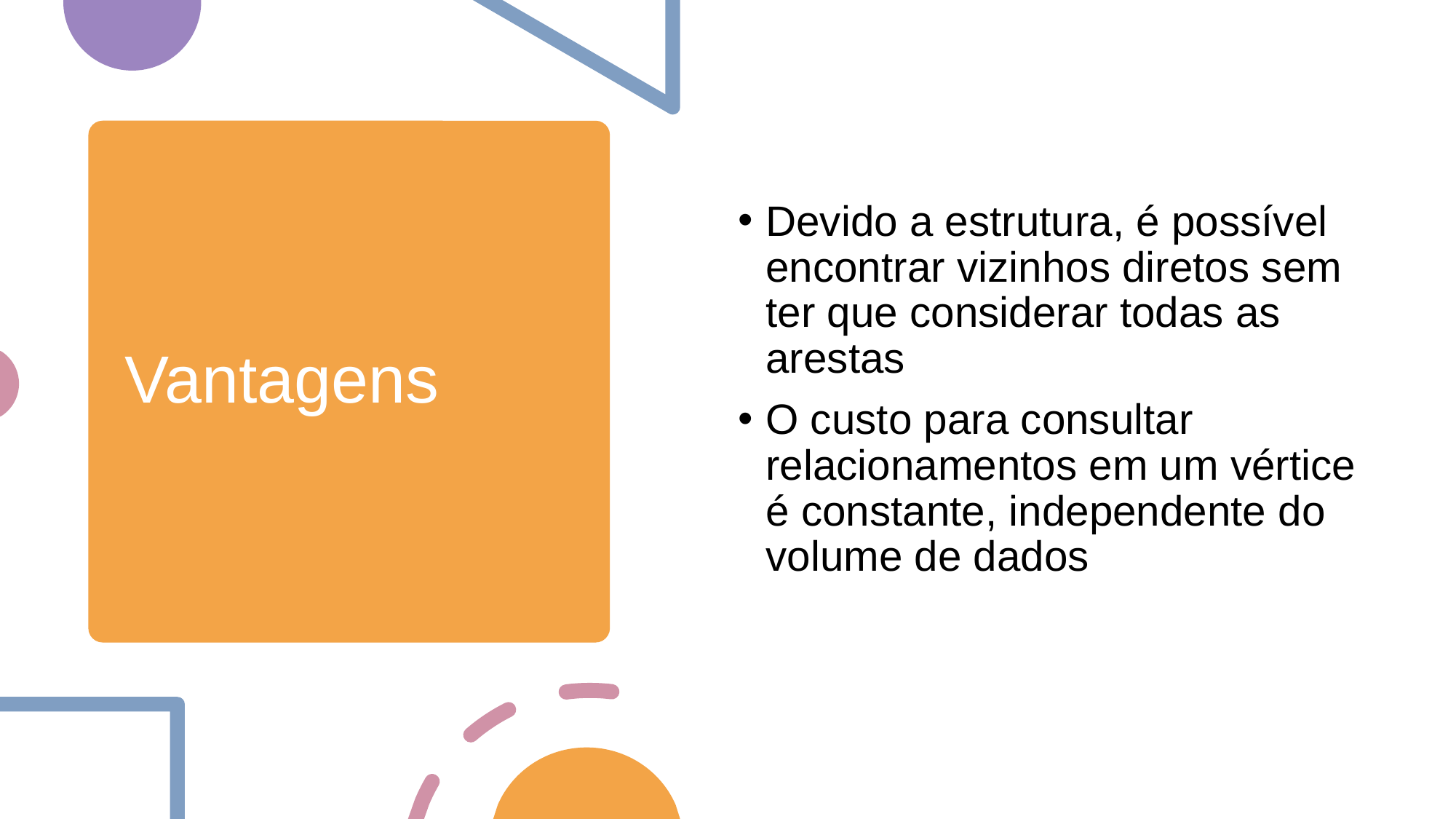

Devido a estrutura, é possível encontrar vizinhos diretos sem ter que considerar todas as arestas
O custo para consultar relacionamentos em um vértice é constante, independente do volume de dados

# Vantagens